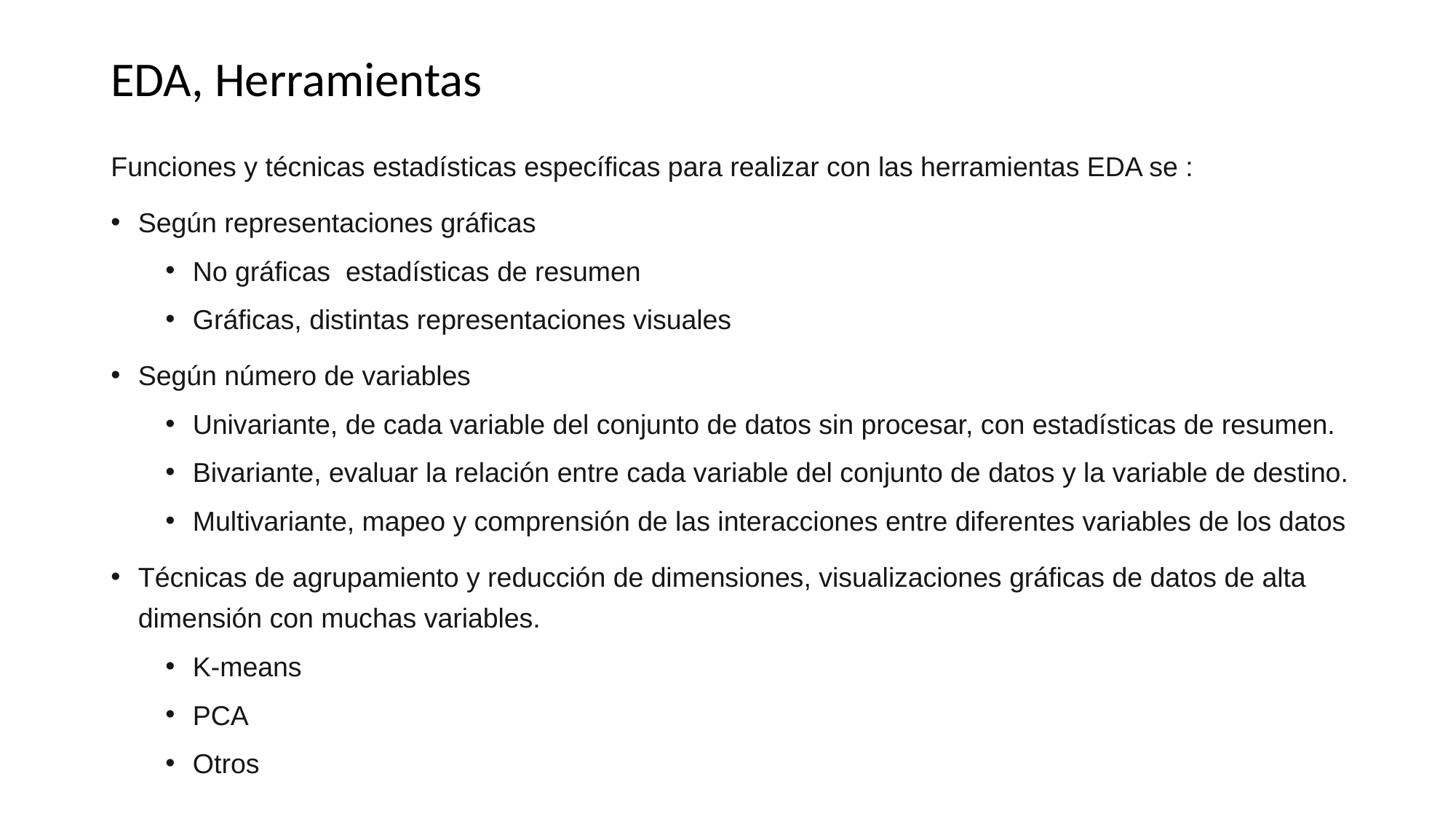

# EDA, Herramientas
Funciones y técnicas estadísticas específicas para realizar con las herramientas EDA se :
Según representaciones gráficas
No gráficas  estadísticas de resumen
Gráficas, distintas representaciones visuales
Según número de variables
Univariante, de cada variable del conjunto de datos sin procesar, con estadísticas de resumen.
Bivariante, evaluar la relación entre cada variable del conjunto de datos y la variable de destino.
Multivariante, mapeo y comprensión de las interacciones entre diferentes variables de los datos
Técnicas de agrupamiento y reducción de dimensiones, visualizaciones gráficas de datos de alta dimensión con muchas variables.
K-means
PCA
Otros